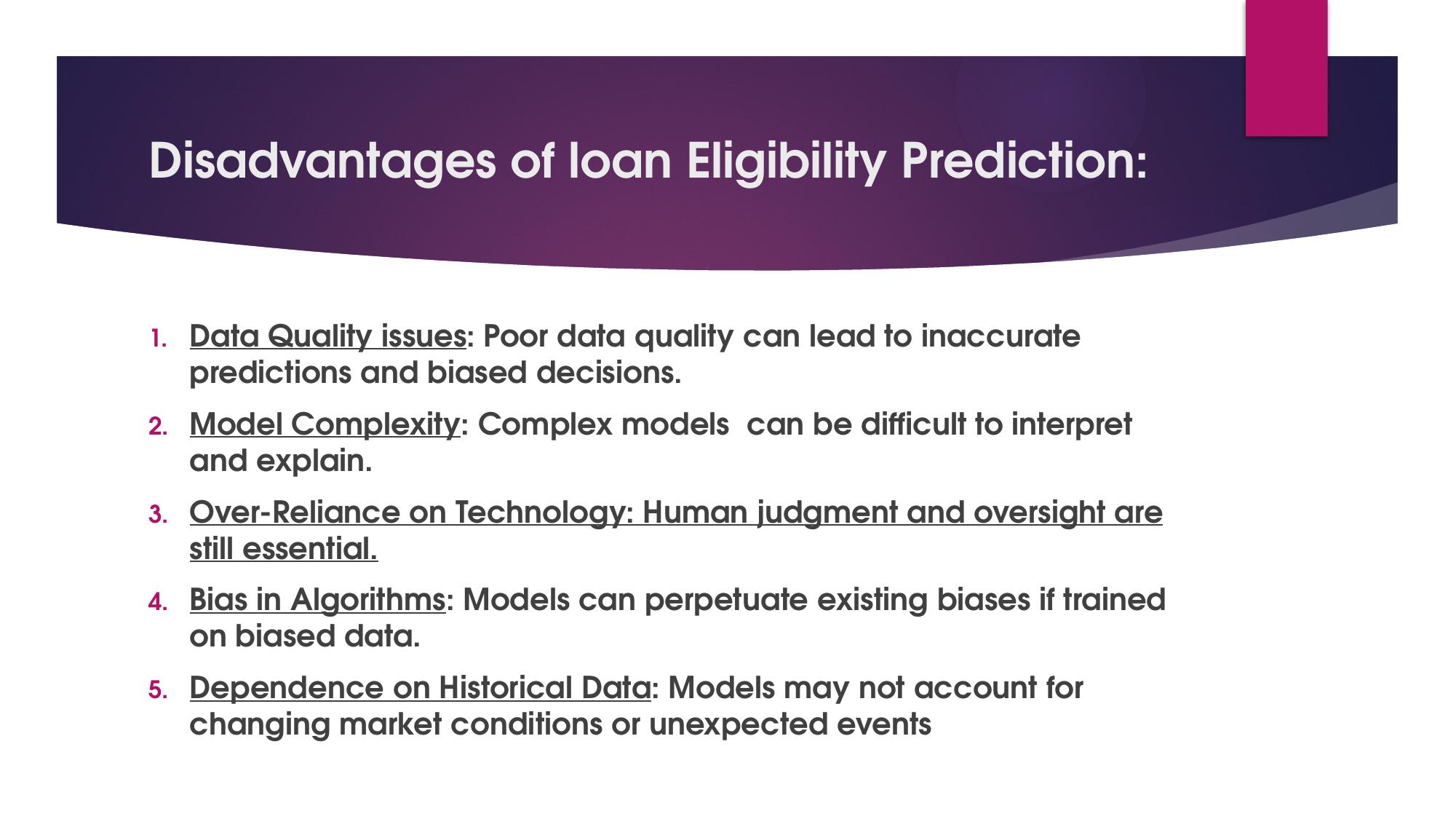

# Disadvantages of loan Eligibility Prediction:
Data Quality issues: Poor data quality can lead to inaccurate predictions and biased decisions.
Model Complexity: Complex models  can be difficult to interpret and explain.
Over-Reliance on Technology: Human judgment and oversight are still essential.
Bias in Algorithms: Models can perpetuate existing biases if trained on biased data.
Dependence on Historical Data: Models may not account for changing market conditions or unexpected events